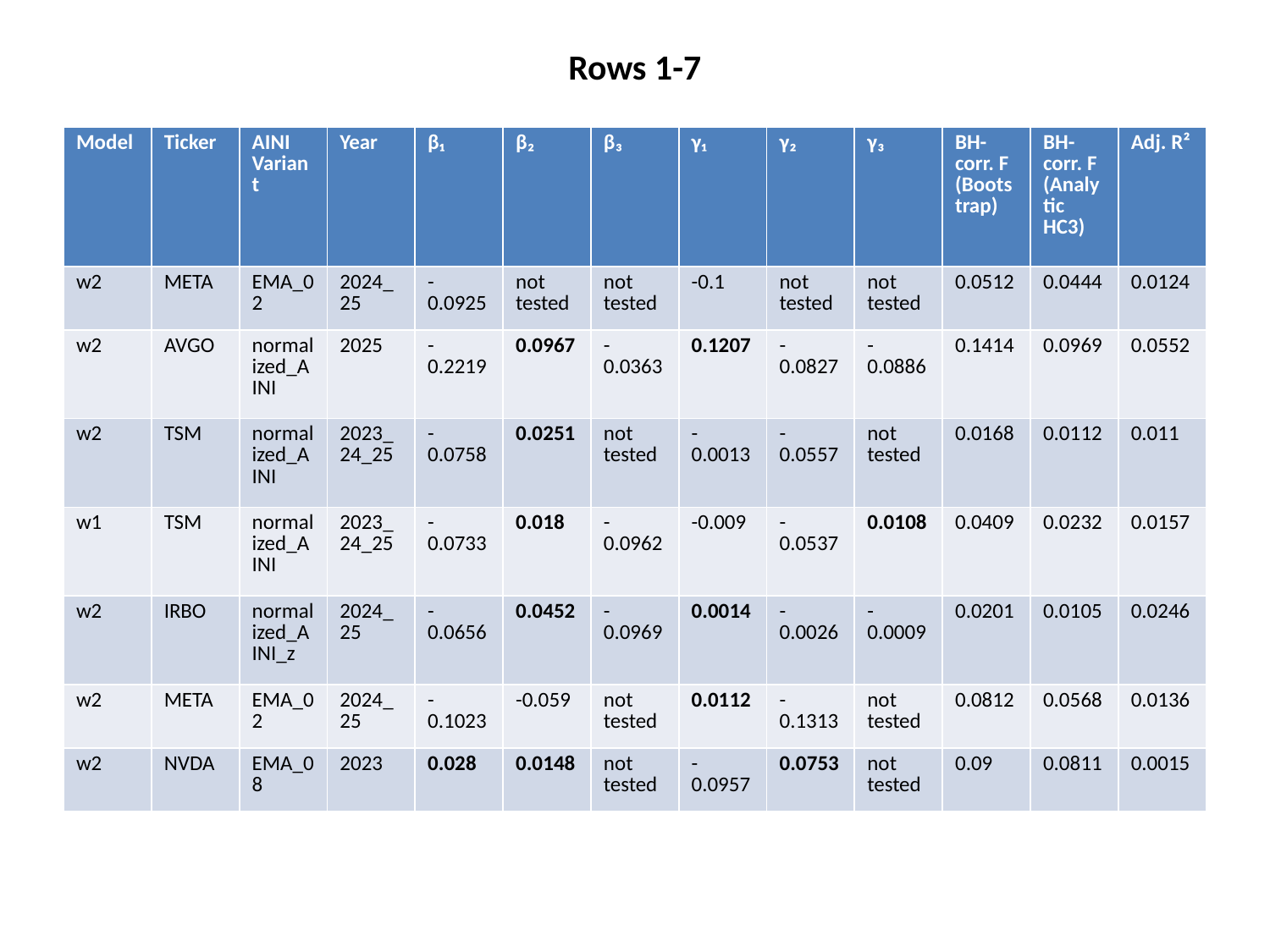

Rows 1-7
#
| Model | Ticker | AINI Variant | Year | β₁ | β₂ | β₃ | γ₁ | γ₂ | γ₃ | BH-corr. F (Bootstrap) | BH-corr. F (Analytic HC3) | Adj. R² |
| --- | --- | --- | --- | --- | --- | --- | --- | --- | --- | --- | --- | --- |
| w2 | META | EMA\_02 | 2024\_25 | -0.0925 | not tested | not tested | -0.1 | not tested | not tested | 0.0512 | 0.0444 | 0.0124 |
| w2 | AVGO | normalized\_AINI | 2025 | -0.2219 | 0.0967 | -0.0363 | 0.1207 | -0.0827 | -0.0886 | 0.1414 | 0.0969 | 0.0552 |
| w2 | TSM | normalized\_AINI | 2023\_24\_25 | -0.0758 | 0.0251 | not tested | -0.0013 | -0.0557 | not tested | 0.0168 | 0.0112 | 0.011 |
| w1 | TSM | normalized\_AINI | 2023\_24\_25 | -0.0733 | 0.018 | -0.0962 | -0.009 | -0.0537 | 0.0108 | 0.0409 | 0.0232 | 0.0157 |
| w2 | IRBO | normalized\_AINI\_z | 2024\_25 | -0.0656 | 0.0452 | -0.0969 | 0.0014 | -0.0026 | -0.0009 | 0.0201 | 0.0105 | 0.0246 |
| w2 | META | EMA\_02 | 2024\_25 | -0.1023 | -0.059 | not tested | 0.0112 | -0.1313 | not tested | 0.0812 | 0.0568 | 0.0136 |
| w2 | NVDA | EMA\_08 | 2023 | 0.028 | 0.0148 | not tested | -0.0957 | 0.0753 | not tested | 0.09 | 0.0811 | 0.0015 |